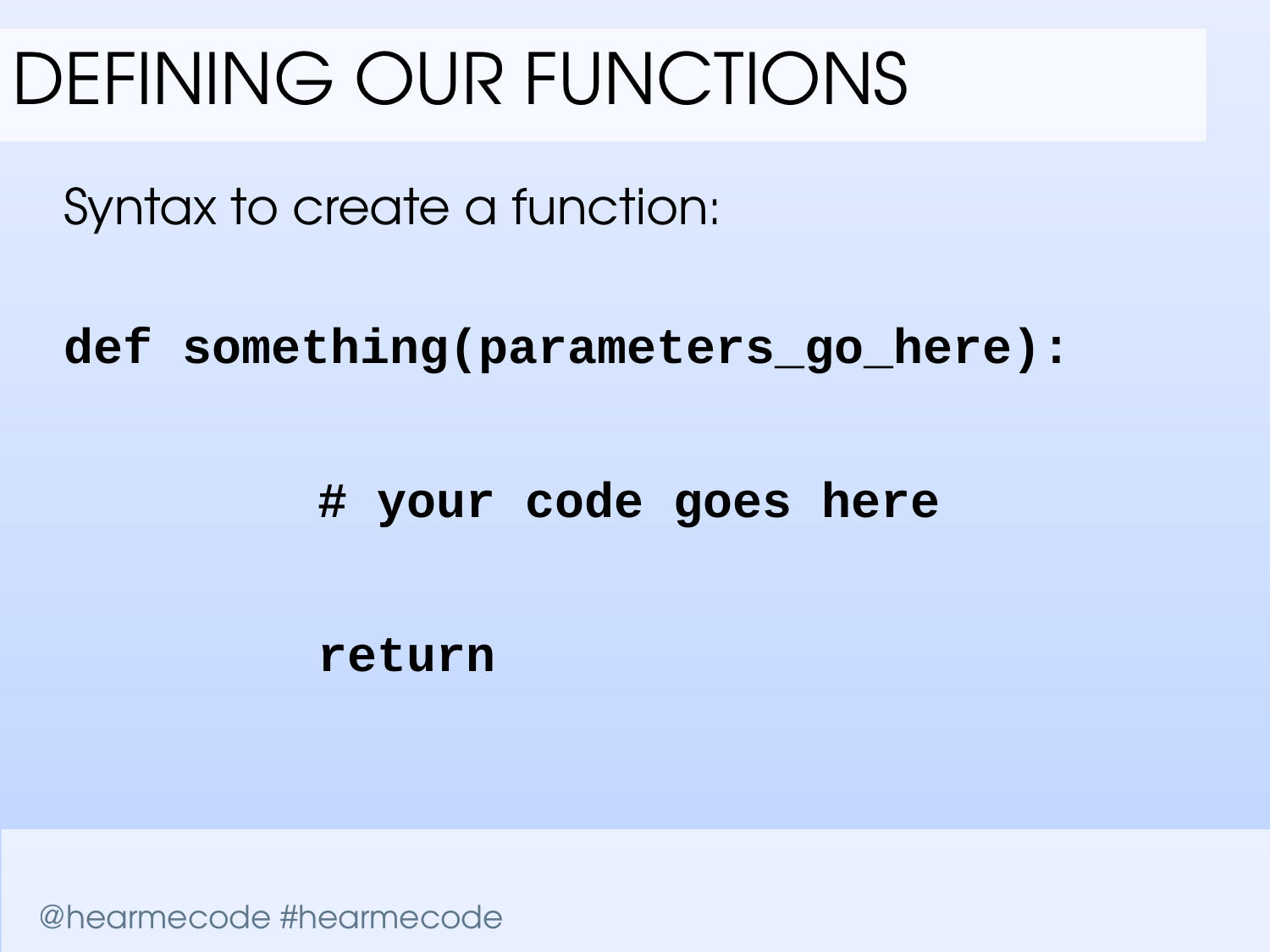

Defining our functions
Syntax to create a function:

def something(parameters_go_here):

		# your code goes here

		return
14